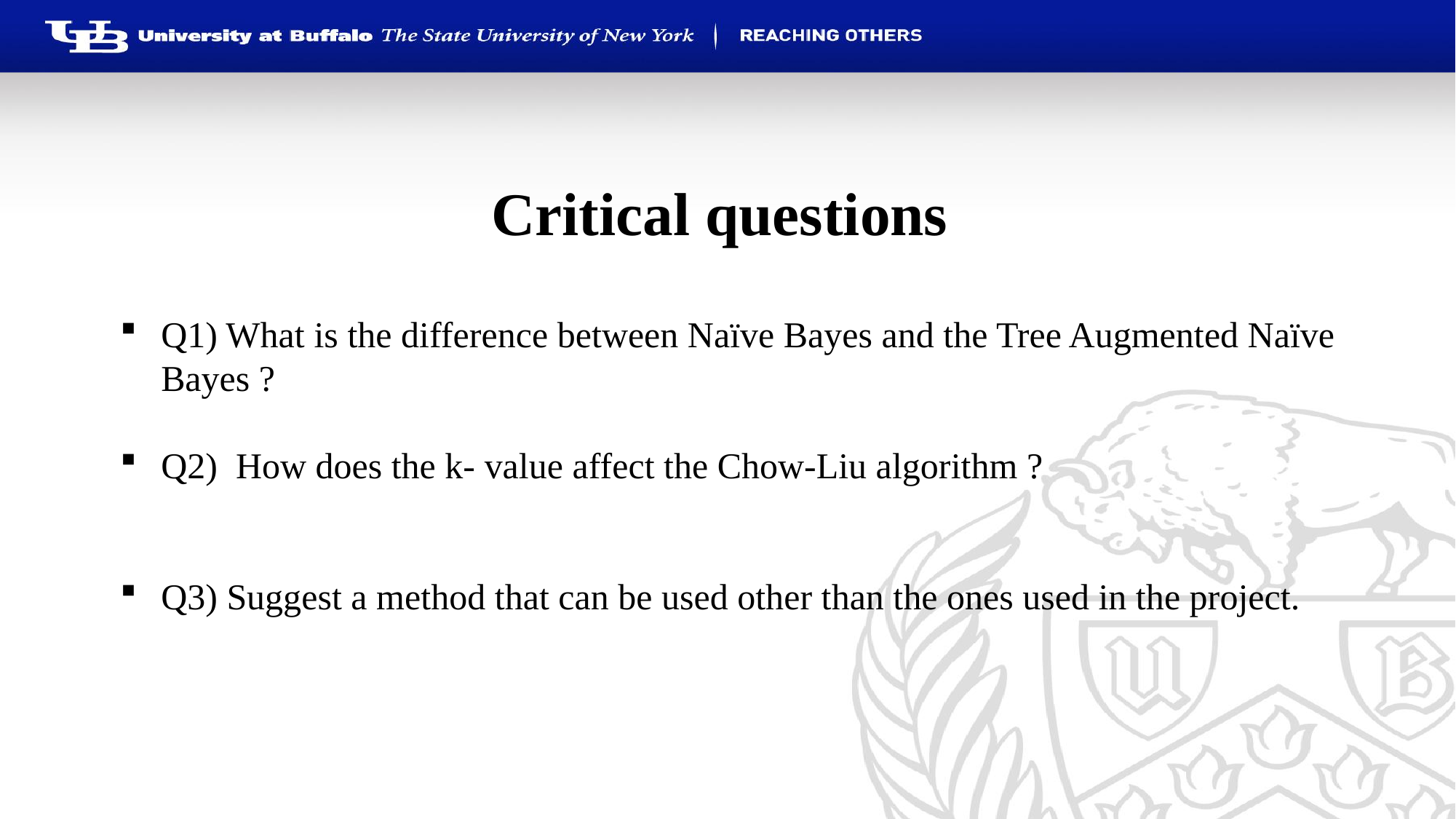

# Critical questions
Q1) What is the difference between Naïve Bayes and the Tree Augmented Naïve Bayes ?

Q2)  How does the k- value affect the Chow-Liu algorithm ?

Q3) Suggest a method that can be used other than the ones used in the project.